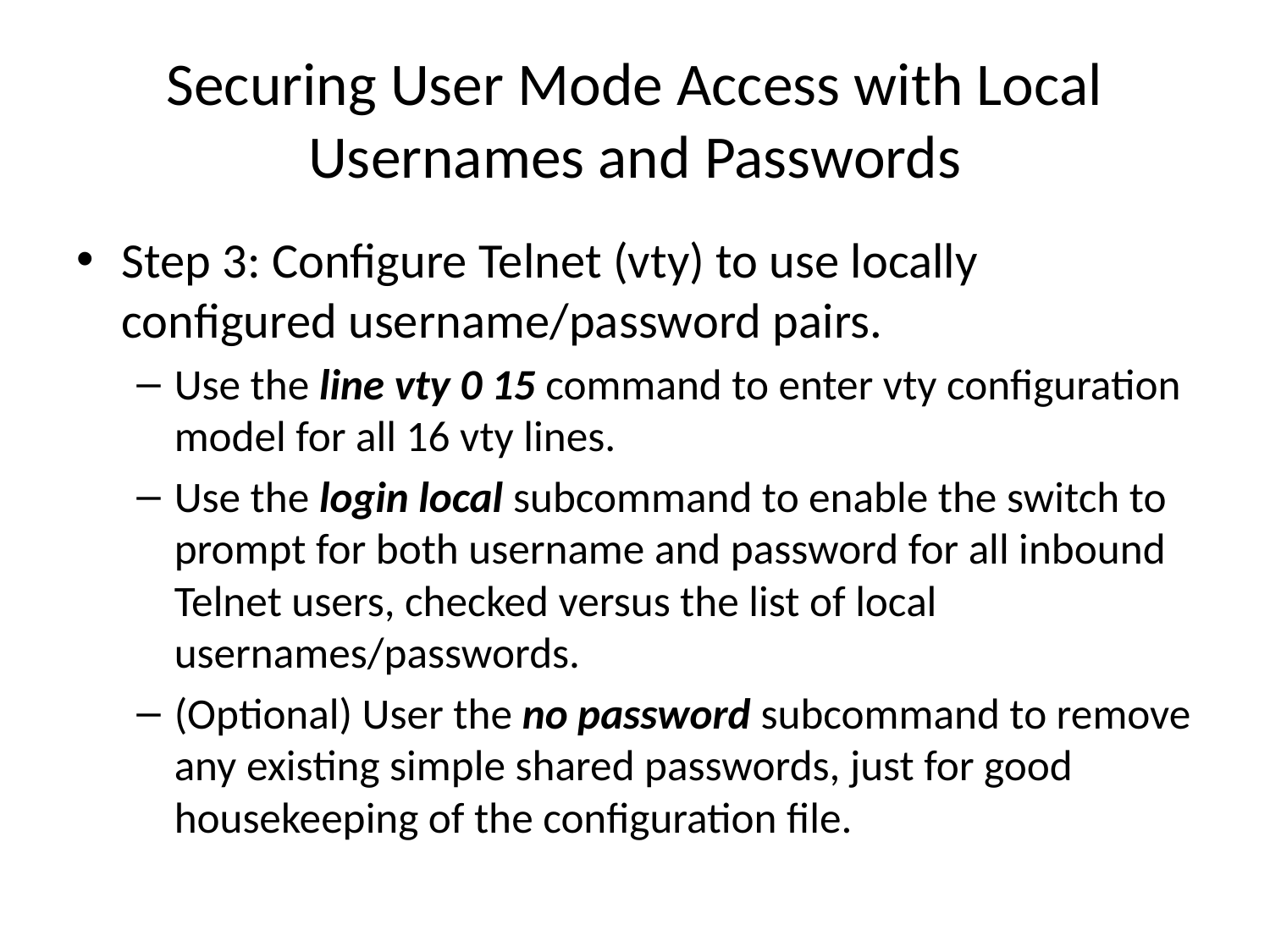

# Securing User Mode Access with Local Usernames and Passwords
Step 3: Configure Telnet (vty) to use locally configured username/password pairs.
Use the line vty 0 15 command to enter vty configuration model for all 16 vty lines.
Use the login local subcommand to enable the switch to prompt for both username and password for all inbound Telnet users, checked versus the list of local usernames/passwords.
(Optional) User the no password subcommand to remove any existing simple shared passwords, just for good housekeeping of the configuration file.